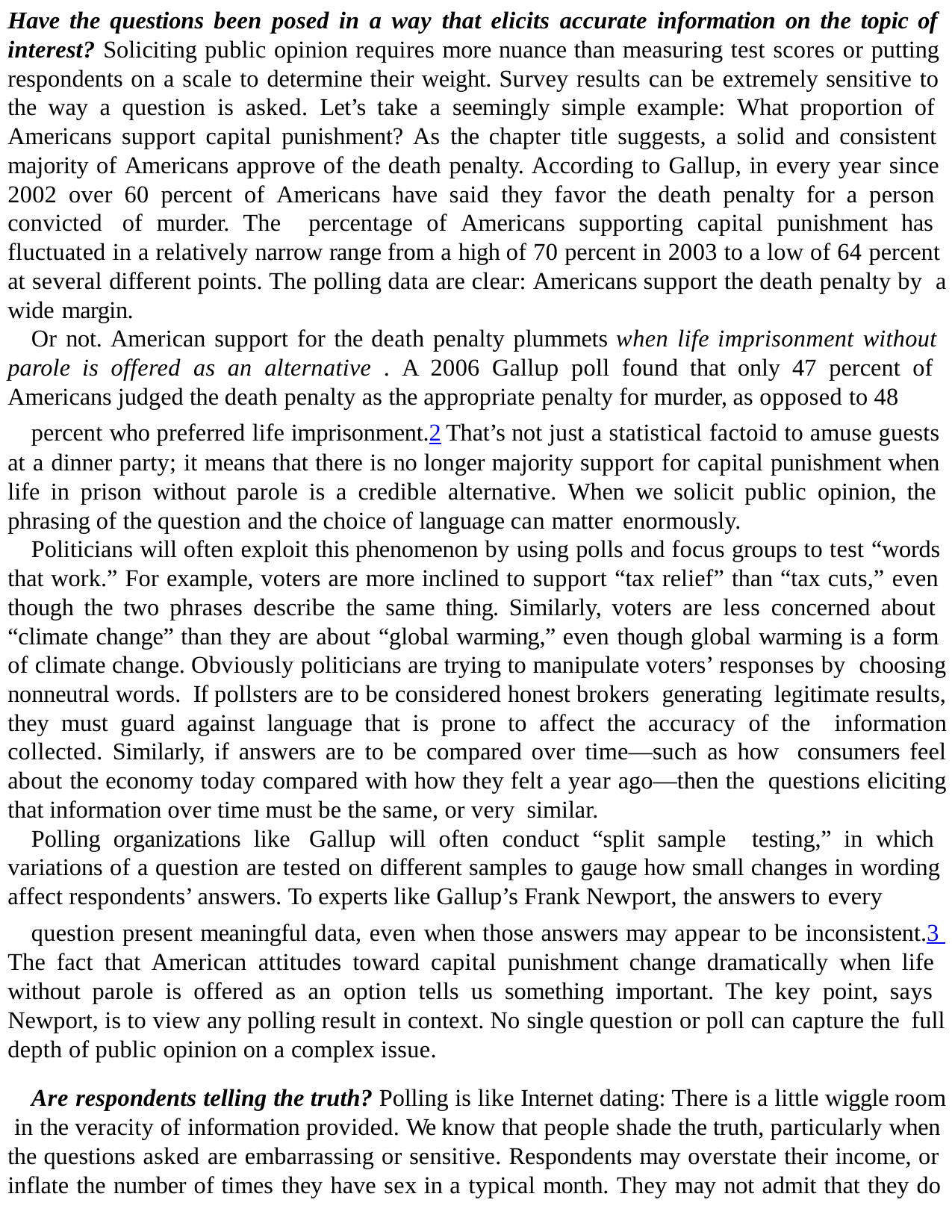

Have the questions been posed in a way that elicits accurate information on the topic of  interest? Soliciting public opinion requires more nuance than measuring test scores or putting  respondents on a scale to determine their weight. Survey results can be extremely sensitive to  the way a question is asked. Let’s take a seemingly simple example: What proportion of  Americans support capital punishment? As the chapter title suggests, a solid and consistent  majority of Americans approve of the death penalty. According to Gallup, in every year since  2002 over 60 percent of Americans have said they favor the death penalty for a person  convicted of murder. The  percentage of Americans supporting capital punishment has  fluctuated in a relatively narrow range from a high of 70 percent in 2003 to a low of 64 percent  at several different points. The polling data are clear: Americans support the death penalty by  a wide margin.
Or not. American support for the death penalty plummets when life imprisonment without  parole is offered as an alternative . A 2006 Gallup poll found that only 47 percent of  Americans judged the death penalty as the appropriate penalty for murder, as opposed to 48
percent who preferred life imprisonment.2 That’s not just a statistical factoid to amuse guests  at a dinner party; it means that there is no longer majority support for capital punishment when  life in prison without parole is a credible alternative. When we solicit public opinion, the  phrasing of the question and the choice of language can matter enormously.
Politicians will often exploit this phenomenon by using polls and focus groups to test “words  that work.” For example, voters are more inclined to support “tax relief” than “tax cuts,” even  though the two phrases describe the same thing. Similarly, voters are less concerned about  “climate change” than they are about “global warming,” even though global warming is a form  of climate change. Obviously politicians are trying to manipulate voters’ responses by  choosing nonneutral words. If pollsters are to be considered honest brokers  generating  legitimate results, they must guard against language that is prone to affect the accuracy of the  information collected. Similarly, if answers are to be compared over time—such as how  consumers feel about the economy today compared with how they felt a year ago—then the  questions eliciting that information over time must be the same, or very similar.
Polling organizations like Gallup will often conduct “split sample  testing,” in which  variations of a question are tested on different samples to gauge how small changes in wording  affect respondents’ answers. To experts like Gallup’s Frank Newport, the answers to every
question present meaningful data, even when those answers may appear to be inconsistent.3  The fact that American attitudes toward capital punishment change dramatically when life  without parole is offered as an option tells us something important. The key point, says  Newport, is to view any polling result in context. No single question or poll can capture the  full depth of public opinion on a complex issue.
Are respondents telling the truth? Polling is like Internet dating: There is a little wiggle room  in the veracity of information provided. We know that people shade the truth, particularly when  the questions asked are embarrassing or sensitive. Respondents may overstate their income, or  inflate the number of times they have sex in a typical month. They may not admit that they do